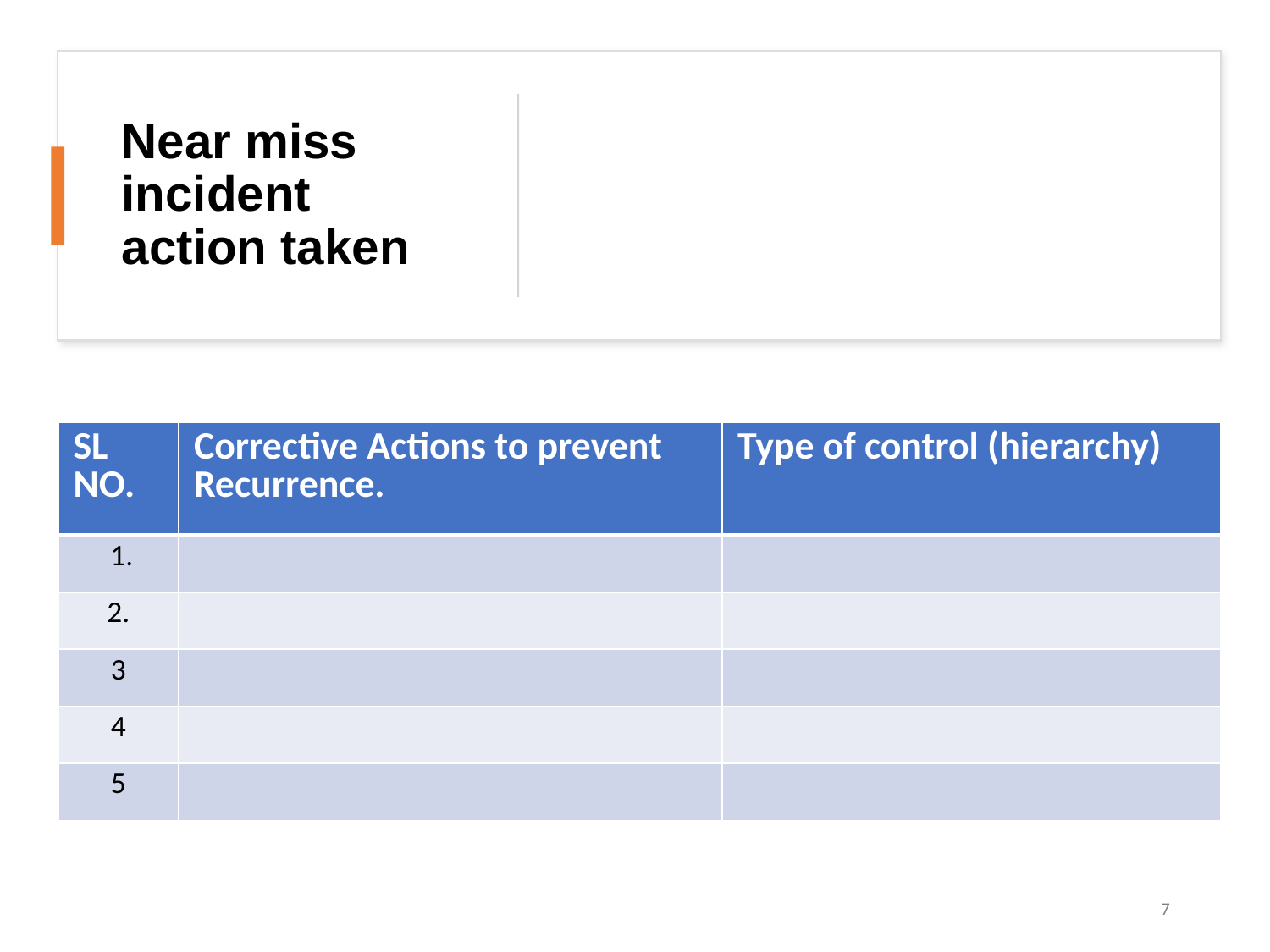

# Near miss incident action taken

| SL NO. | Corrective Actions to prevent Recurrence. | Type of control (hierarchy) |
| --- | --- | --- |
| 1. |  |  |
| 2. |  |  |
| 3 |  |  |
| 4 |  |  |
| 5 |  |  |
7